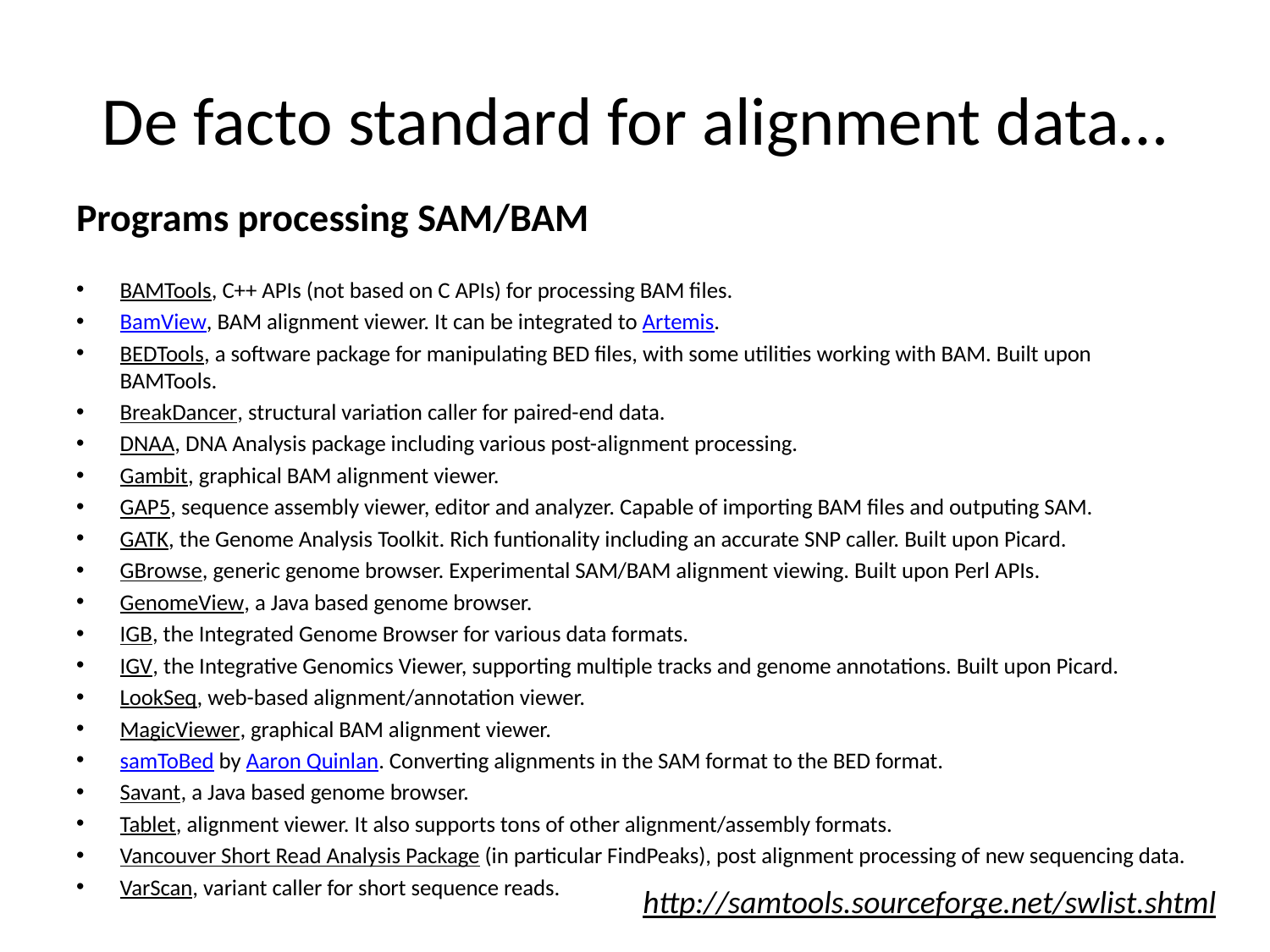

# De facto standard for alignment data…
Programs processing SAM/BAM

BAMTools, C++ APIs (not based on C APIs) for processing BAM files.
BamView, BAM alignment viewer. It can be integrated to Artemis.
BEDTools, a software package for manipulating BED files, with some utilities working with BAM. Built upon BAMTools.
BreakDancer, structural variation caller for paired-end data.
DNAA, DNA Analysis package including various post-alignment processing.
Gambit, graphical BAM alignment viewer.
GAP5, sequence assembly viewer, editor and analyzer. Capable of importing BAM files and outputing SAM.
GATK, the Genome Analysis Toolkit. Rich funtionality including an accurate SNP caller. Built upon Picard.
GBrowse, generic genome browser. Experimental SAM/BAM alignment viewing. Built upon Perl APIs.
GenomeView, a Java based genome browser.
IGB, the Integrated Genome Browser for various data formats.
IGV, the Integrative Genomics Viewer, supporting multiple tracks and genome annotations. Built upon Picard.
LookSeq, web-based alignment/annotation viewer.
MagicViewer, graphical BAM alignment viewer.
samToBed by Aaron Quinlan. Converting alignments in the SAM format to the BED format.
Savant, a Java based genome browser.
Tablet, alignment viewer. It also supports tons of other alignment/assembly formats.
Vancouver Short Read Analysis Package (in particular FindPeaks), post alignment processing of new sequencing data.
VarScan, variant caller for short sequence reads.

http://samtools.sourceforge.net/swlist.shtml